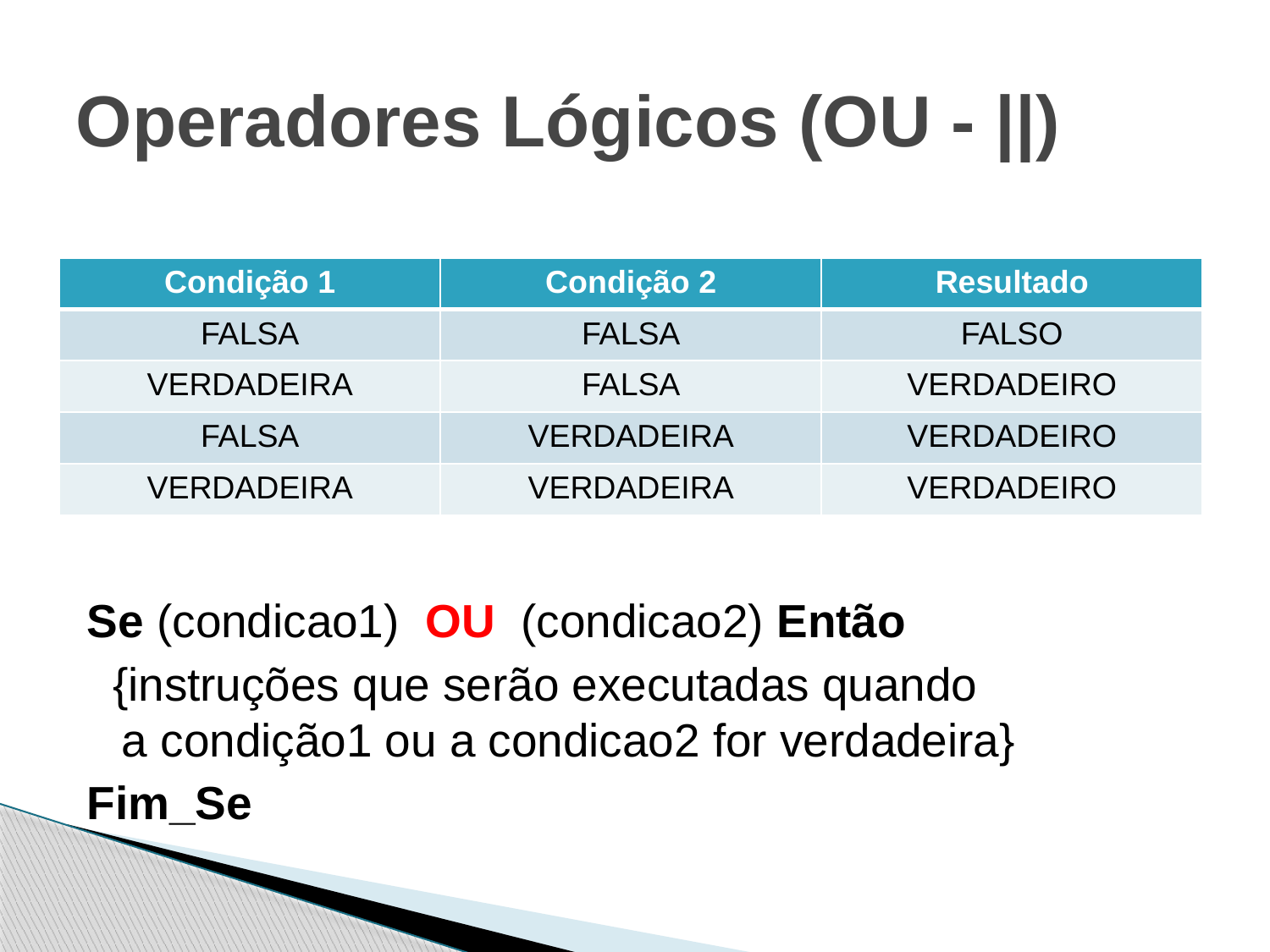

# Operadores Lógicos (OU - ||)

Se (condicao1)  OU  (condicao2) Então
  {instruções que serão executadas quando a condição1 ou a condicao2 for verdadeira}
Fim_Se

| Condição 1 | Condição 2 | Resultado |
| --- | --- | --- |
| FALSA | FALSA | FALSO |
| VERDADEIRA | FALSA | VERDADEIRO |
| FALSA | VERDADEIRA | VERDADEIRO |
| VERDADEIRA | VERDADEIRA | VERDADEIRO |